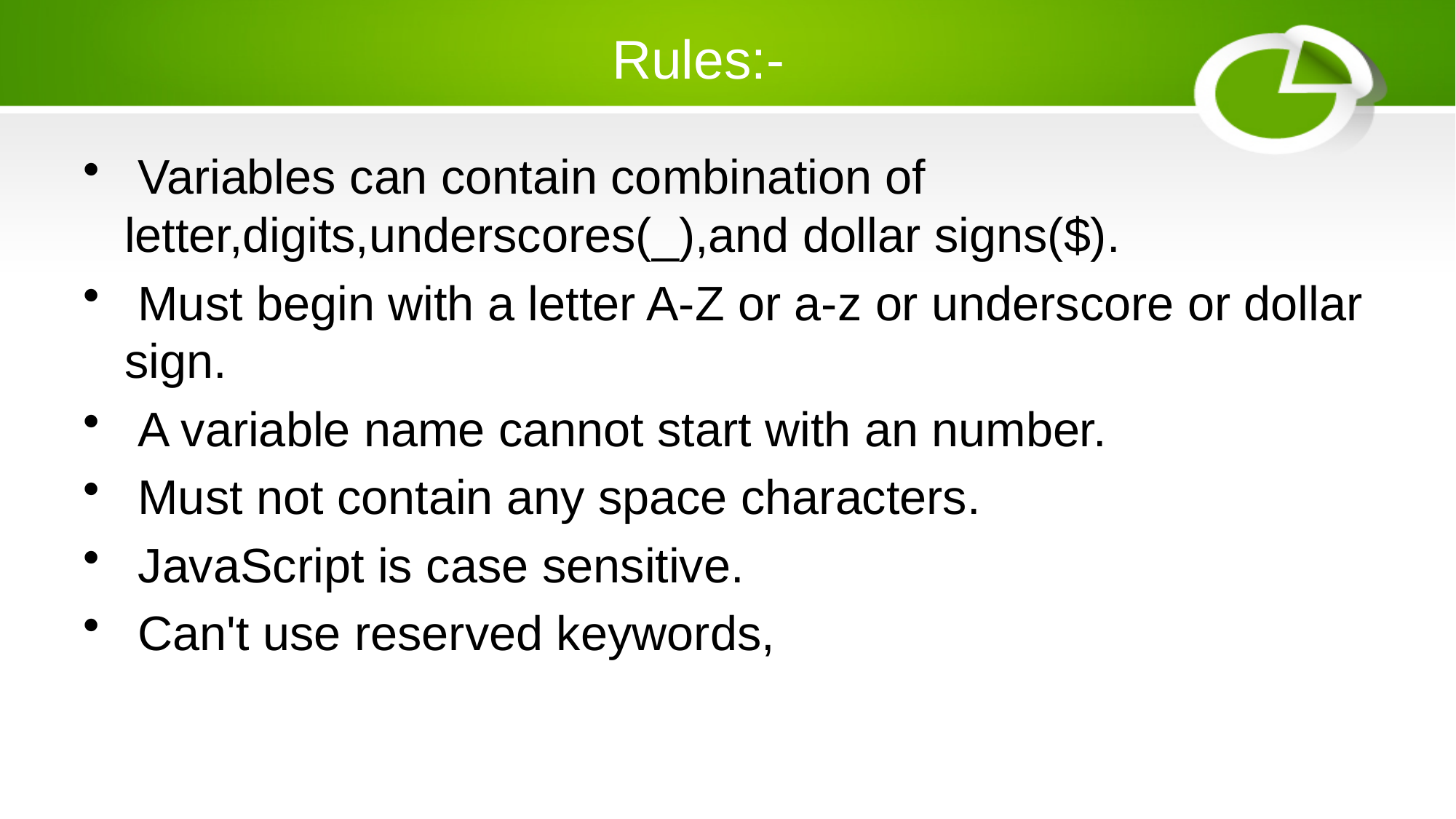

# Rules:-
 Variables can contain combination of letter,digits,underscores(_),and dollar signs($).
 Must begin with a letter A-Z or a-z or underscore or dollar sign.
 A variable name cannot start with an number.
 Must not contain any space characters.
 JavaScript is case sensitive.
 Can't use reserved keywords,